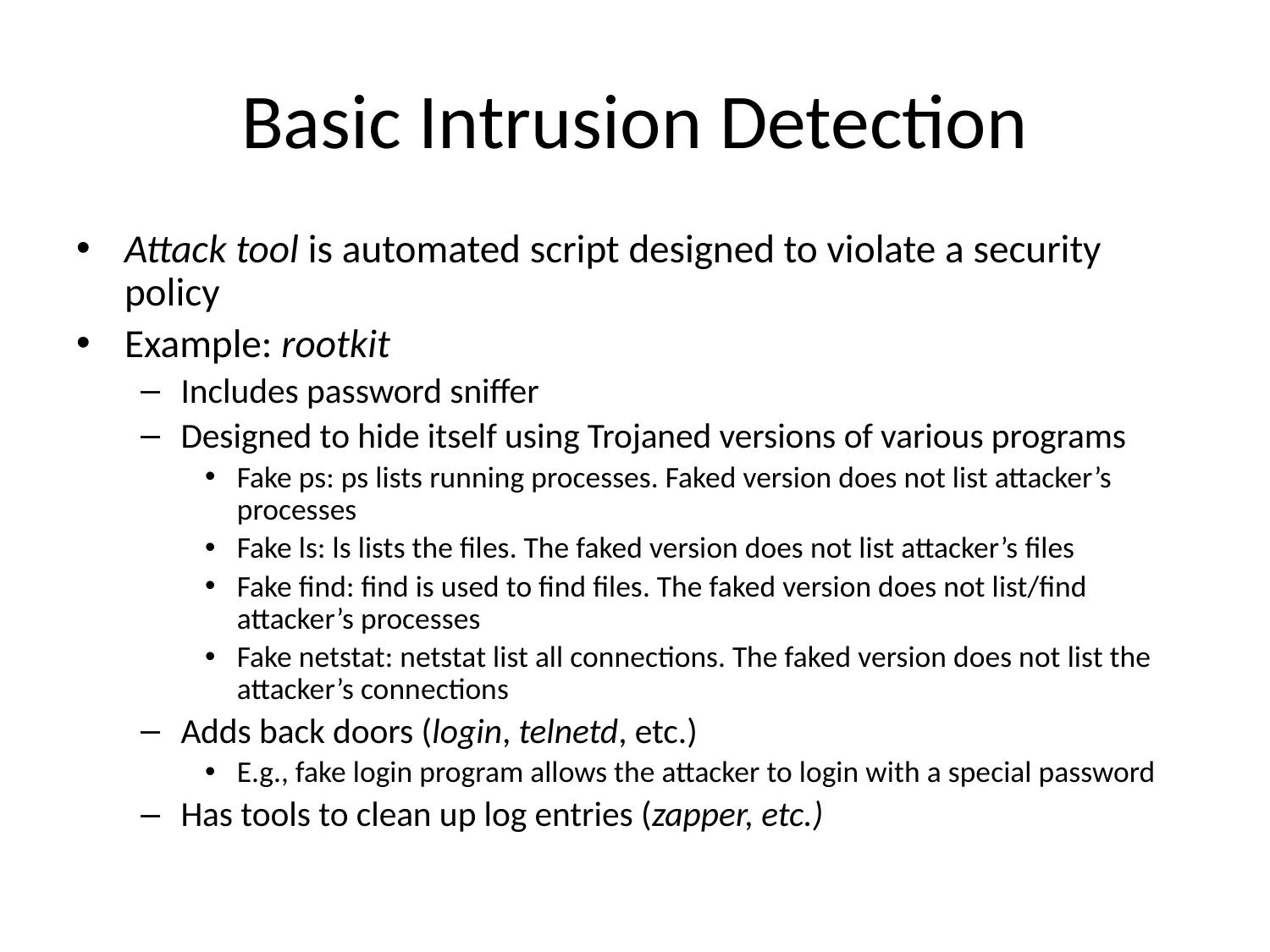

# Basic Intrusion Detection
Attack tool is automated script designed to violate a security policy
Example: rootkit
Includes password sniffer
Designed to hide itself using Trojaned versions of various programs
Fake ps: ps lists running processes. Faked version does not list attacker’s processes
Fake ls: ls lists the files. The faked version does not list attacker’s files
Fake find: find is used to find files. The faked version does not list/find attacker’s processes
Fake netstat: netstat list all connections. The faked version does not list the attacker’s connections
Adds back doors (login, telnetd, etc.)
E.g., fake login program allows the attacker to login with a special password
Has tools to clean up log entries (zapper, etc.)